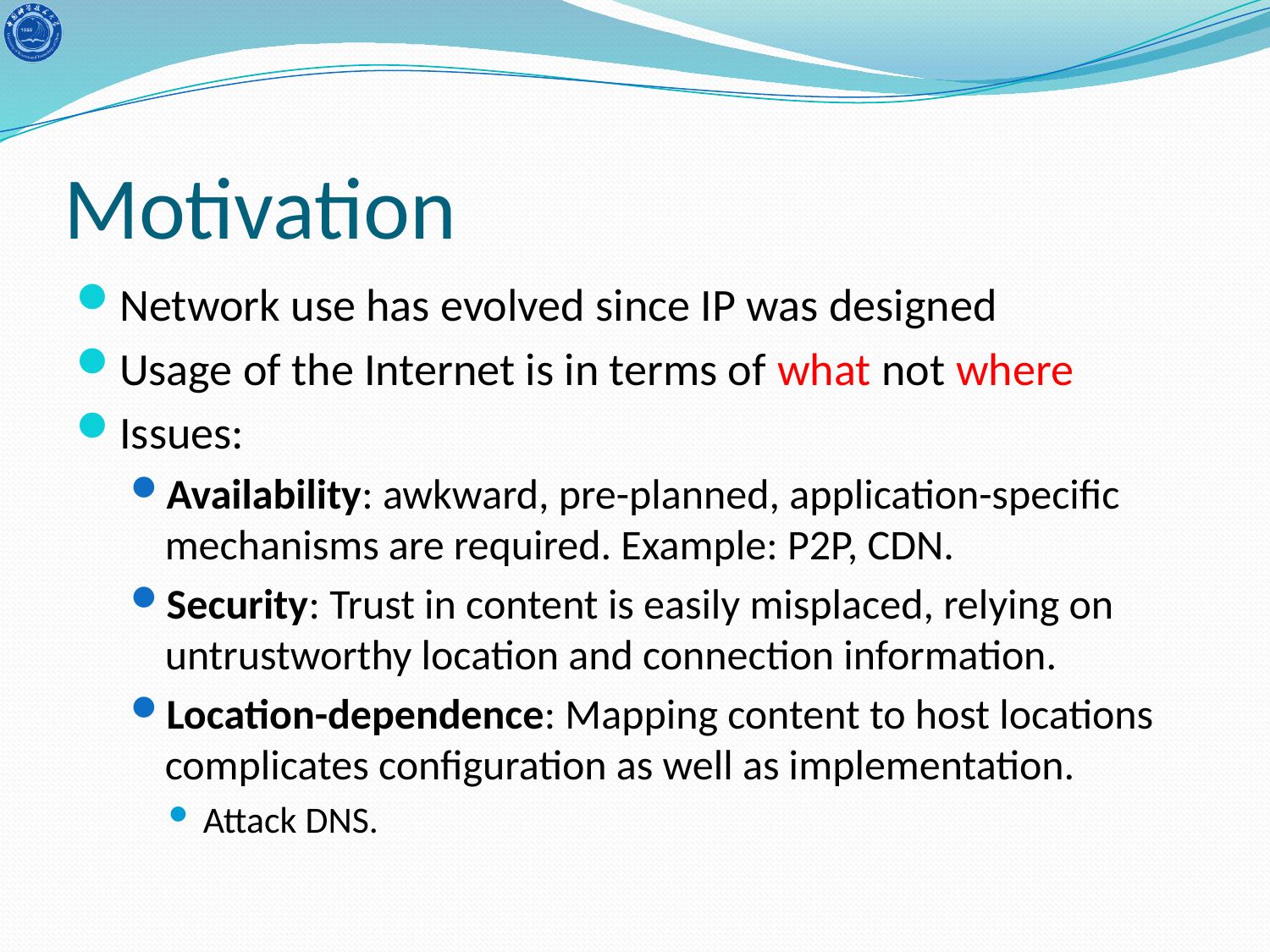

# Motivation
Network use has evolved since IP was designed
Usage of the Internet is in terms of what not where
Issues:
Availability: awkward, pre-planned, application-specific mechanisms are required. Example: P2P, CDN.
Security: Trust in content is easily misplaced, relying on untrustworthy location and connection information.
Location-dependence: Mapping content to host locations complicates configuration as well as implementation.
Attack DNS.